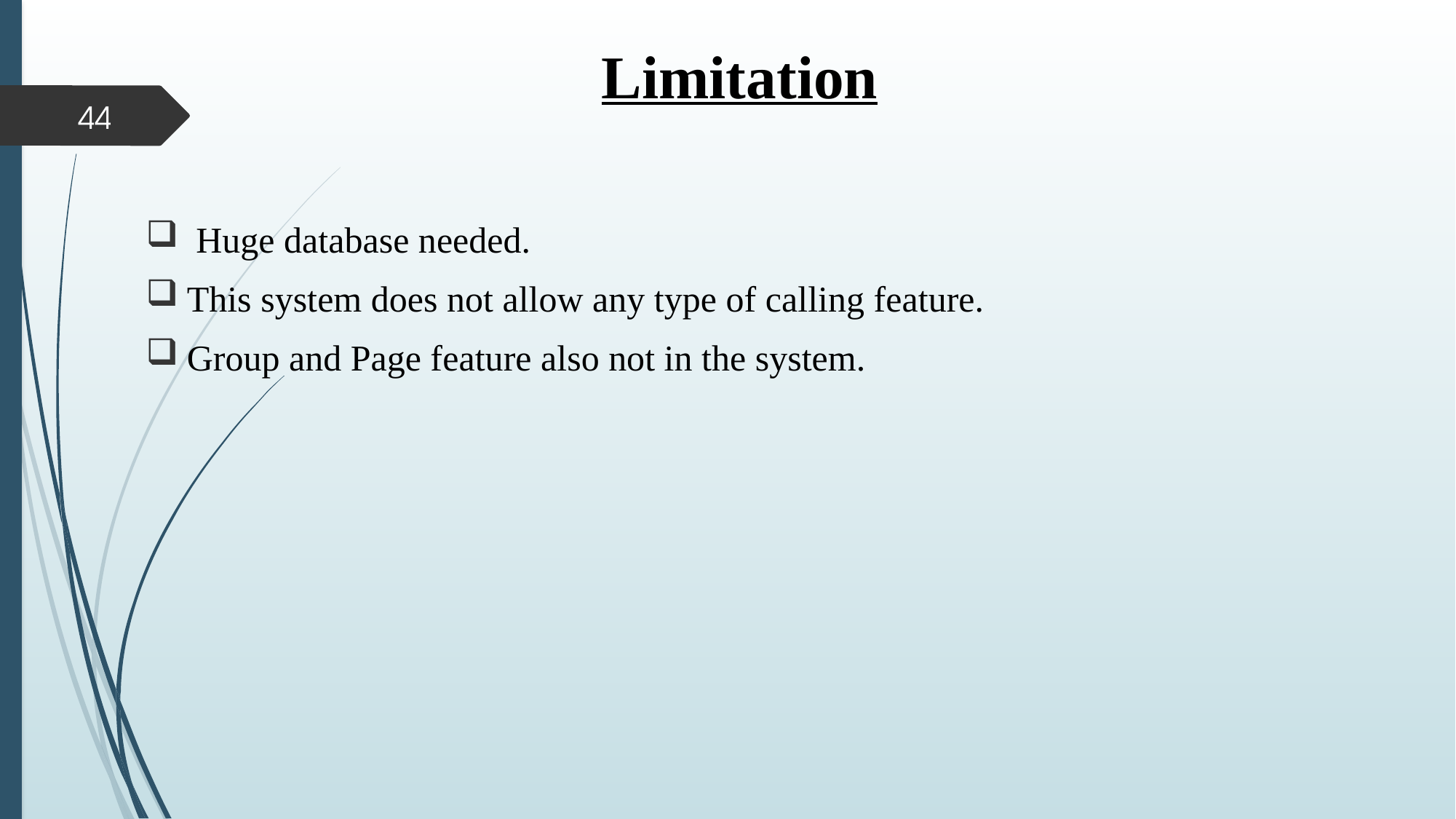

Limitation
44
 Huge database needed.
This system does not allow any type of calling feature.
Group and Page feature also not in the system.